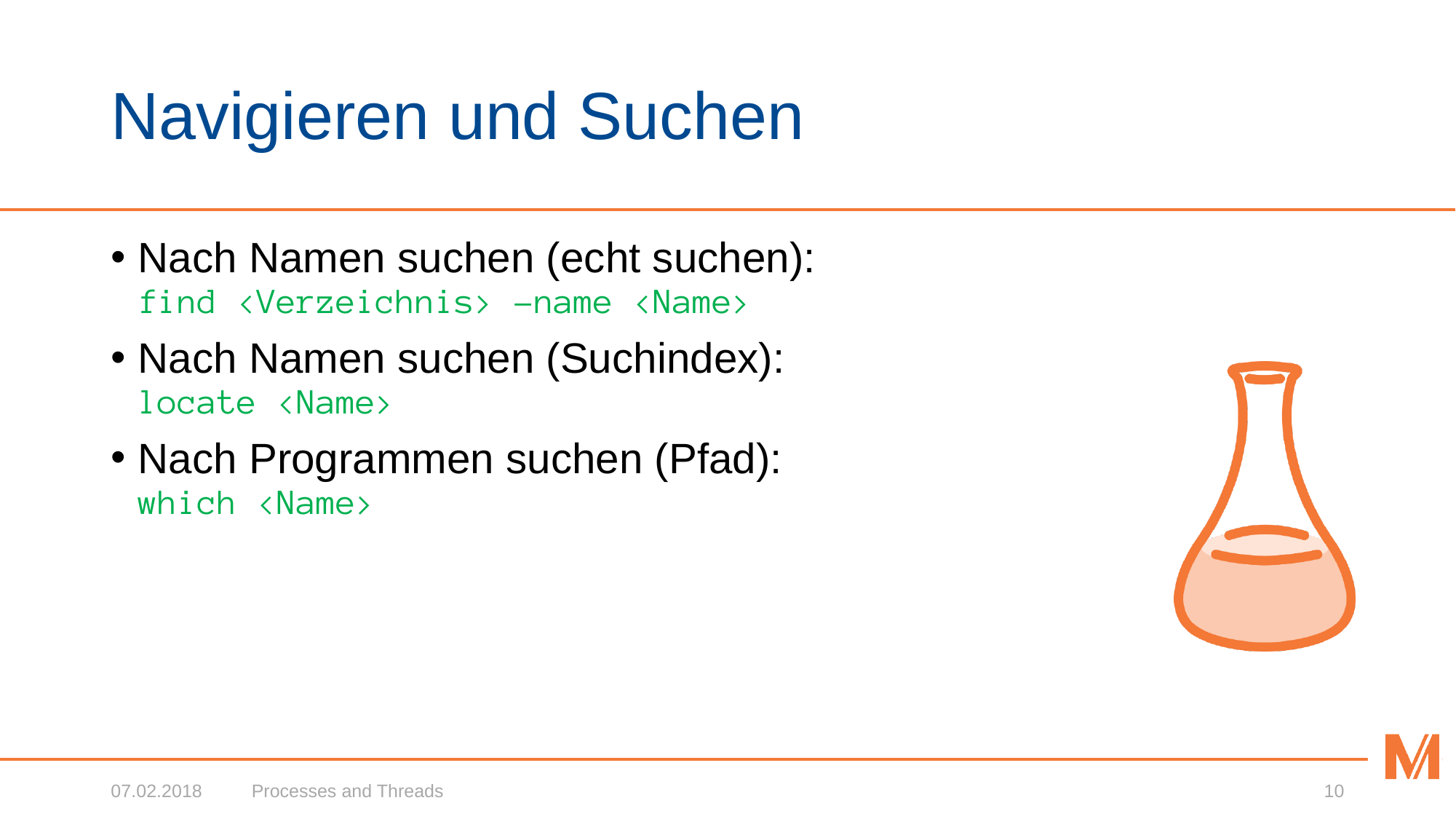

# Navigieren und Suchen
Nach Namen suchen (echt suchen):
find <Verzeichnis> -name <Name>
Nach Namen suchen (Suchindex):
locate <Name>
Nach Programmen suchen (Pfad):
which <Name>
07.02.2018
Processes and Threads
10